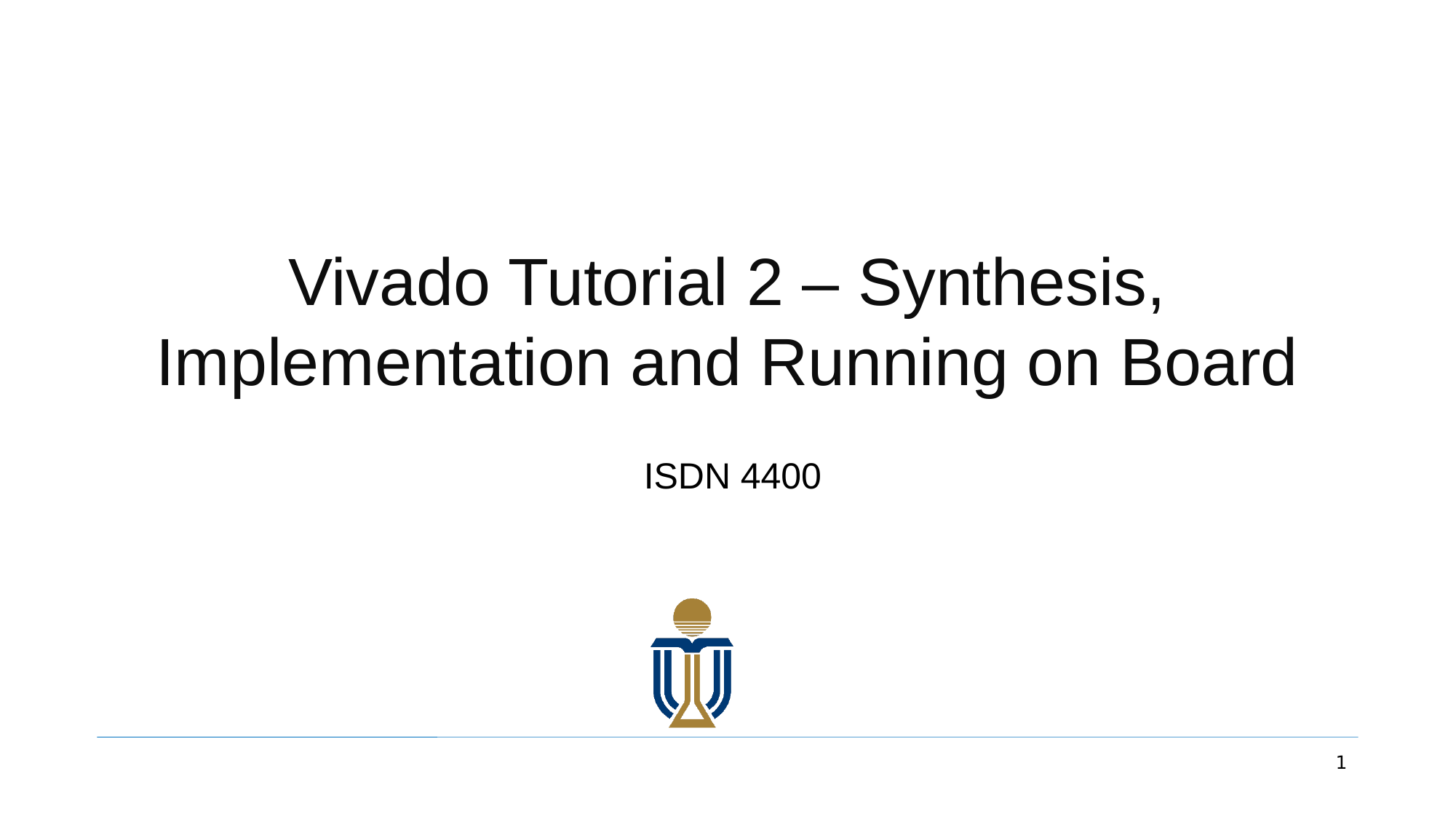

# Vivado Tutorial 2 – Synthesis, Implementation and Running on Board
ISDN 4400
1